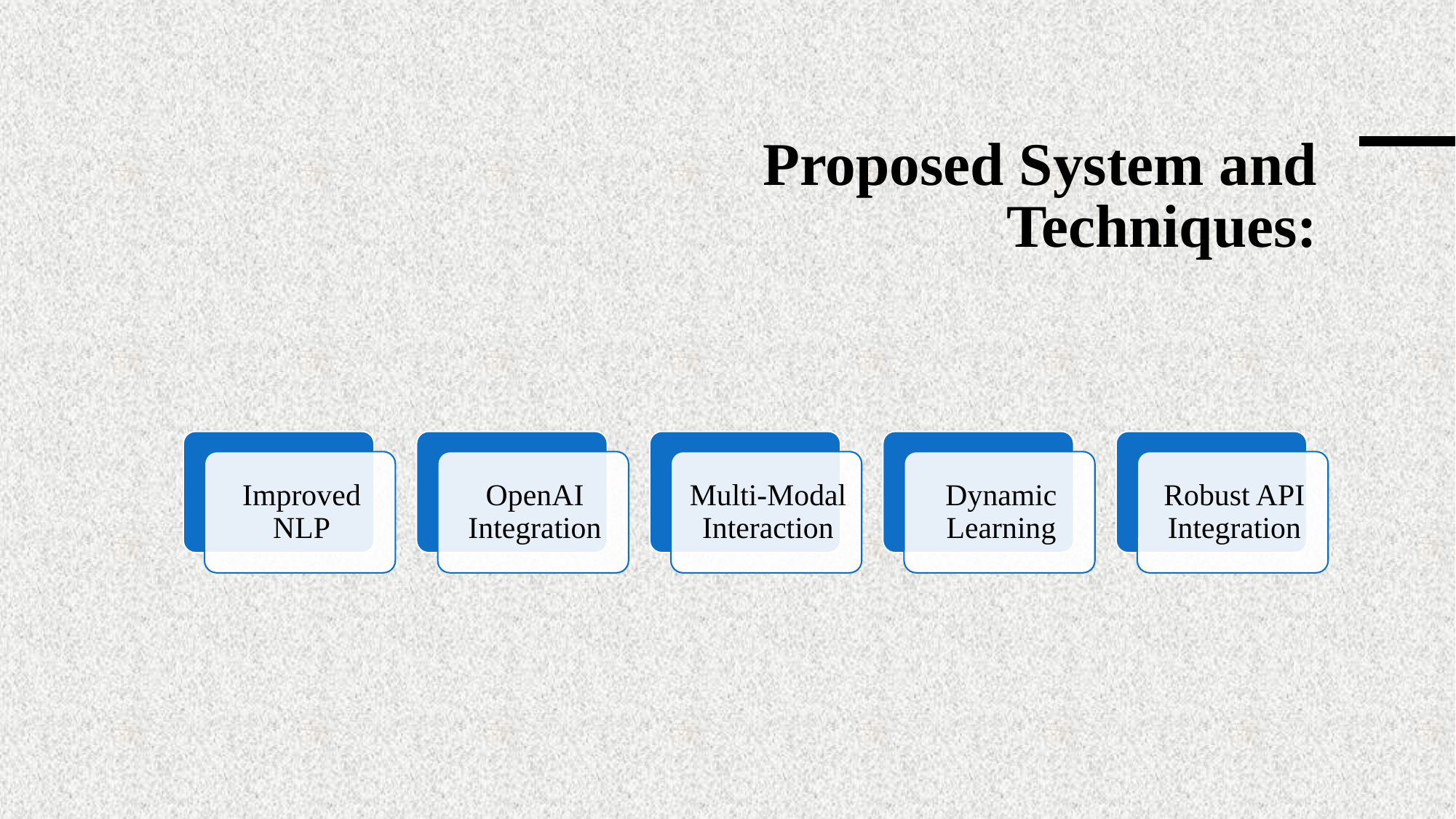

# Proposed System and Techniques:
Improved NLP
OpenAI Integration
Multi-Modal Interaction
Dynamic Learning
Robust API Integration